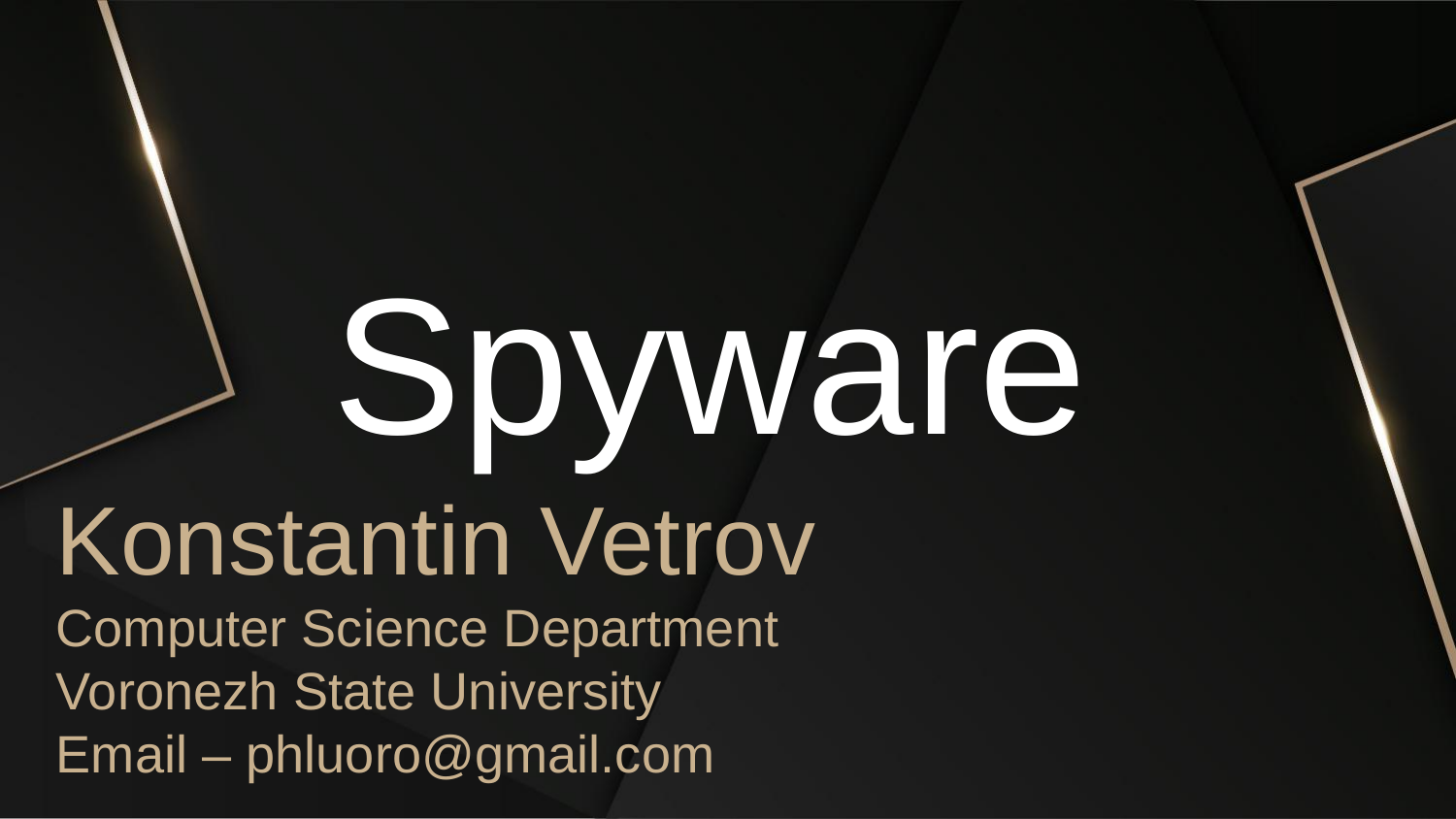

# Spyware
Konstantin Vetrov
Computer Science Department
Voronezh State University
Email – phluoro@gmail.com